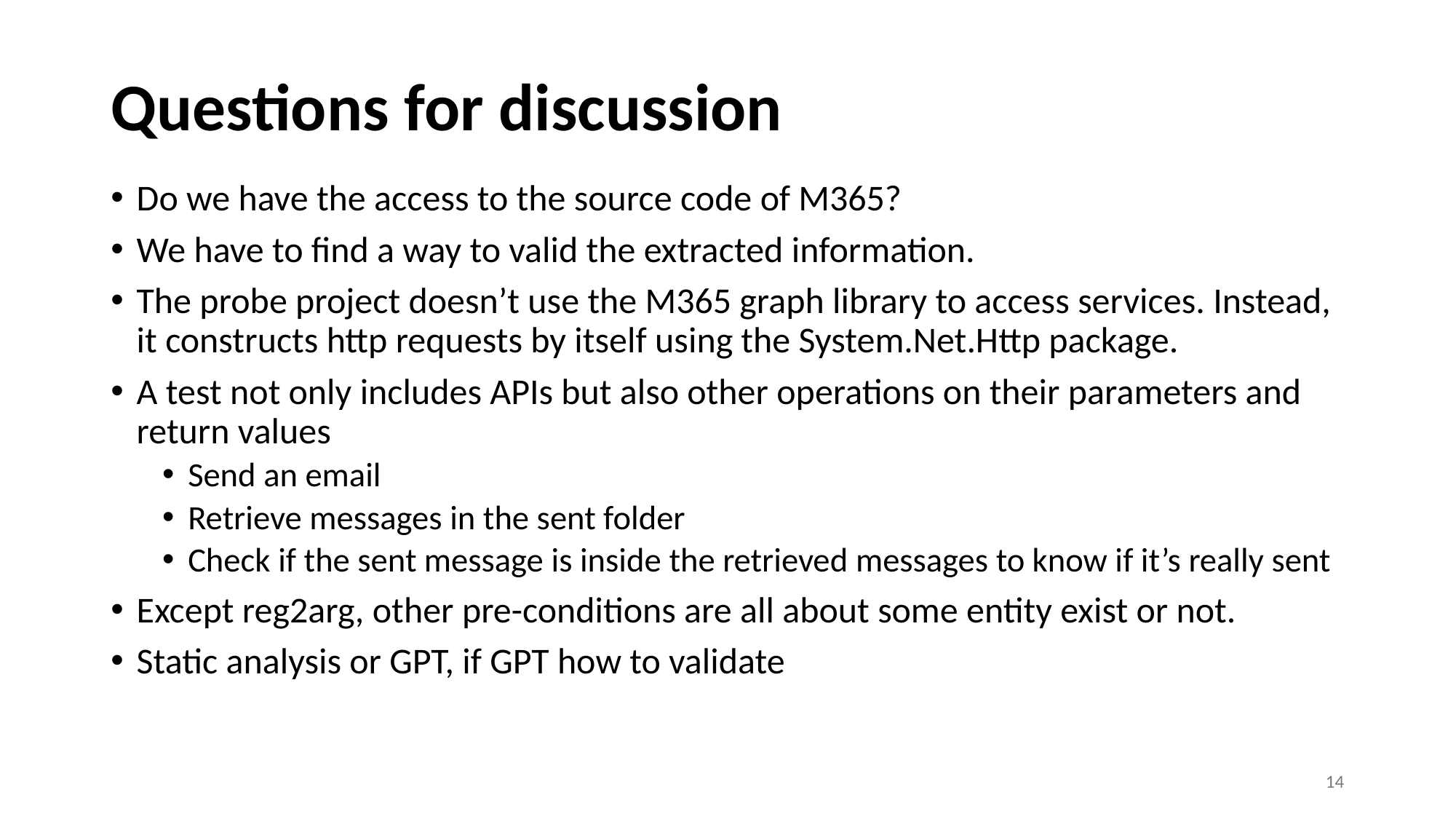

# Questions for discussion
Do we have the access to the source code of M365?
We have to find a way to valid the extracted information.
The probe project doesn’t use the M365 graph library to access services. Instead, it constructs http requests by itself using the System.Net.Http package.
A test not only includes APIs but also other operations on their parameters and return values
Send an email
Retrieve messages in the sent folder
Check if the sent message is inside the retrieved messages to know if it’s really sent
Except reg2arg, other pre-conditions are all about some entity exist or not.
Static analysis or GPT, if GPT how to validate
14